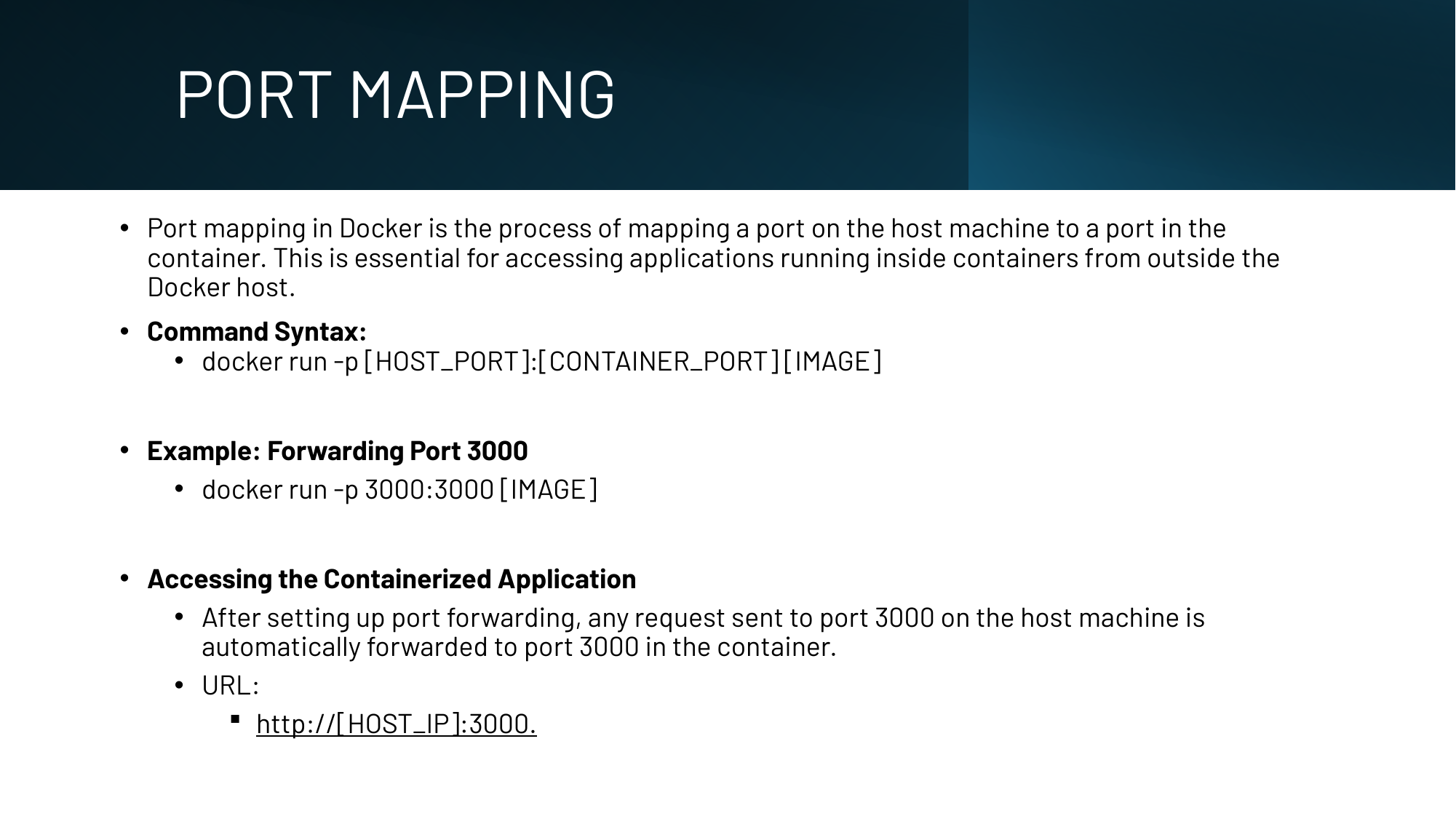

PORT MAPPING
Port mapping in Docker is the process of mapping a port on the host machine to a port in the container. This is essential for accessing applications running inside containers from outside the Docker host.
Command Syntax:
docker run -p [HOST_PORT]:[CONTAINER_PORT] [IMAGE]

Example: Forwarding Port 3000
docker run -p 3000:3000 [IMAGE]

Accessing the Containerized Application
After setting up port forwarding, any request sent to port 3000 on the host machine is automatically forwarded to port 3000 in the container.
URL:
http://[HOST_IP]:3000.